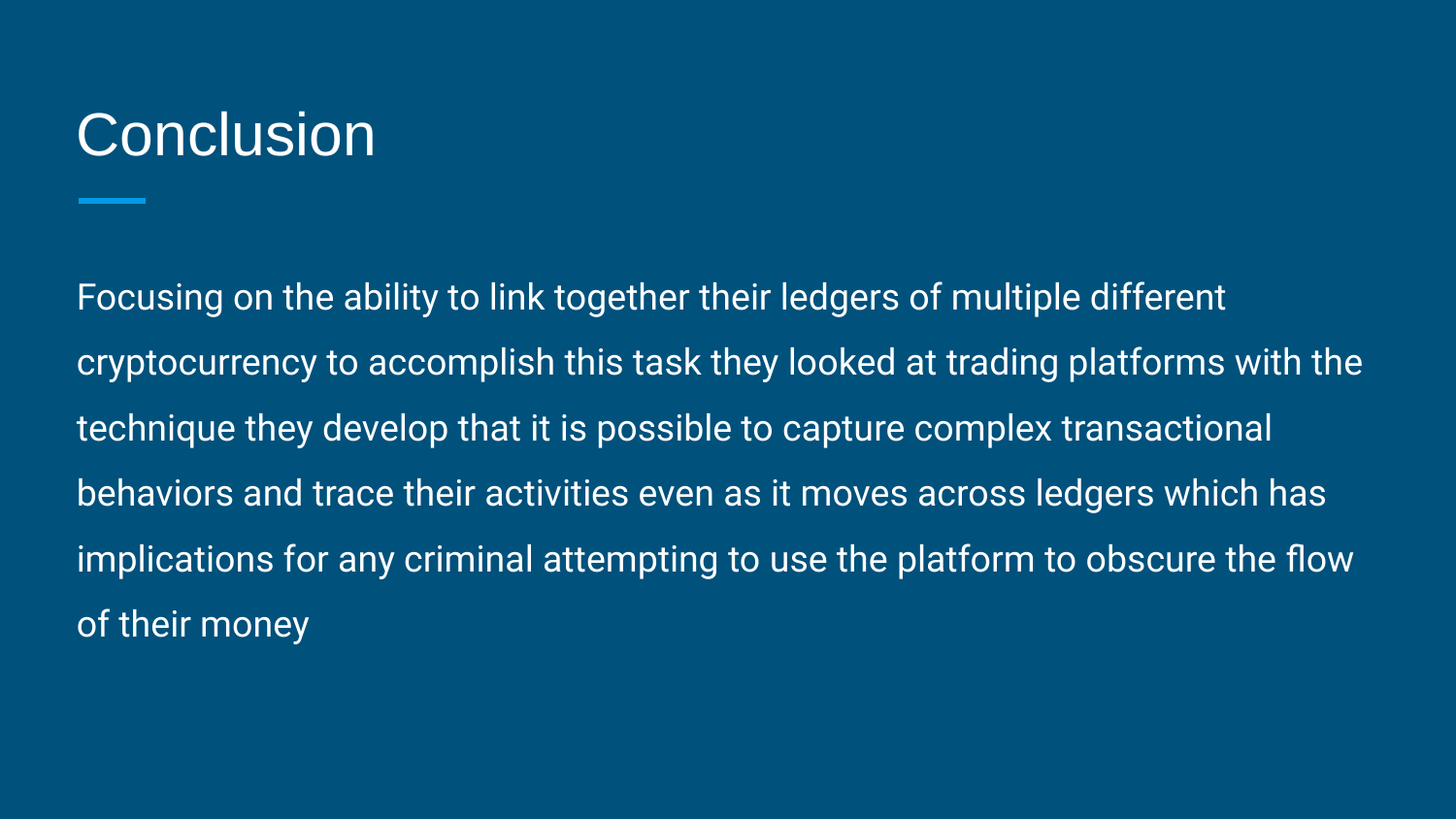

# Conclusion
Focusing on the ability to link together their ledgers of multiple different cryptocurrency to accomplish this task they looked at trading platforms with the technique they develop that it is possible to capture complex transactional behaviors and trace their activities even as it moves across ledgers which has implications for any criminal attempting to use the platform to obscure the flow of their money